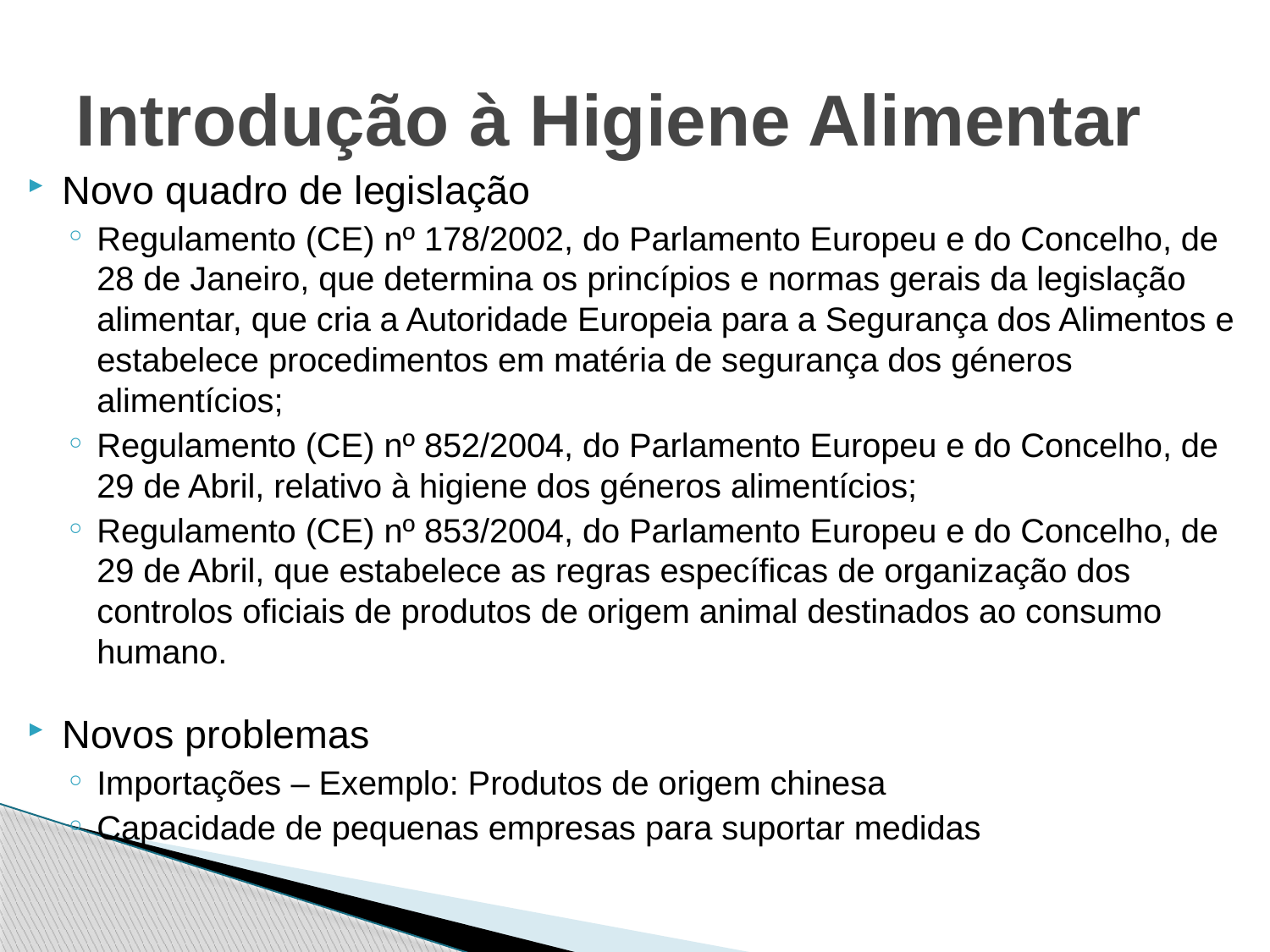

# Introdução à Higiene Alimentar
Novo quadro de legislação
Regulamento (CE) nº 178/2002, do Parlamento Europeu e do Concelho, de 28 de Janeiro, que determina os princípios e normas gerais da legislação alimentar, que cria a Autoridade Europeia para a Segurança dos Alimentos e estabelece procedimentos em matéria de segurança dos géneros alimentícios;
Regulamento (CE) nº 852/2004, do Parlamento Europeu e do Concelho, de 29 de Abril, relativo à higiene dos géneros alimentícios;
Regulamento (CE) nº 853/2004, do Parlamento Europeu e do Concelho, de 29 de Abril, que estabelece as regras específicas de organização dos controlos oficiais de produtos de origem animal destinados ao consumo humano.

Novos problemas
Importações – Exemplo: Produtos de origem chinesa
Capacidade de pequenas empresas para suportar medidas